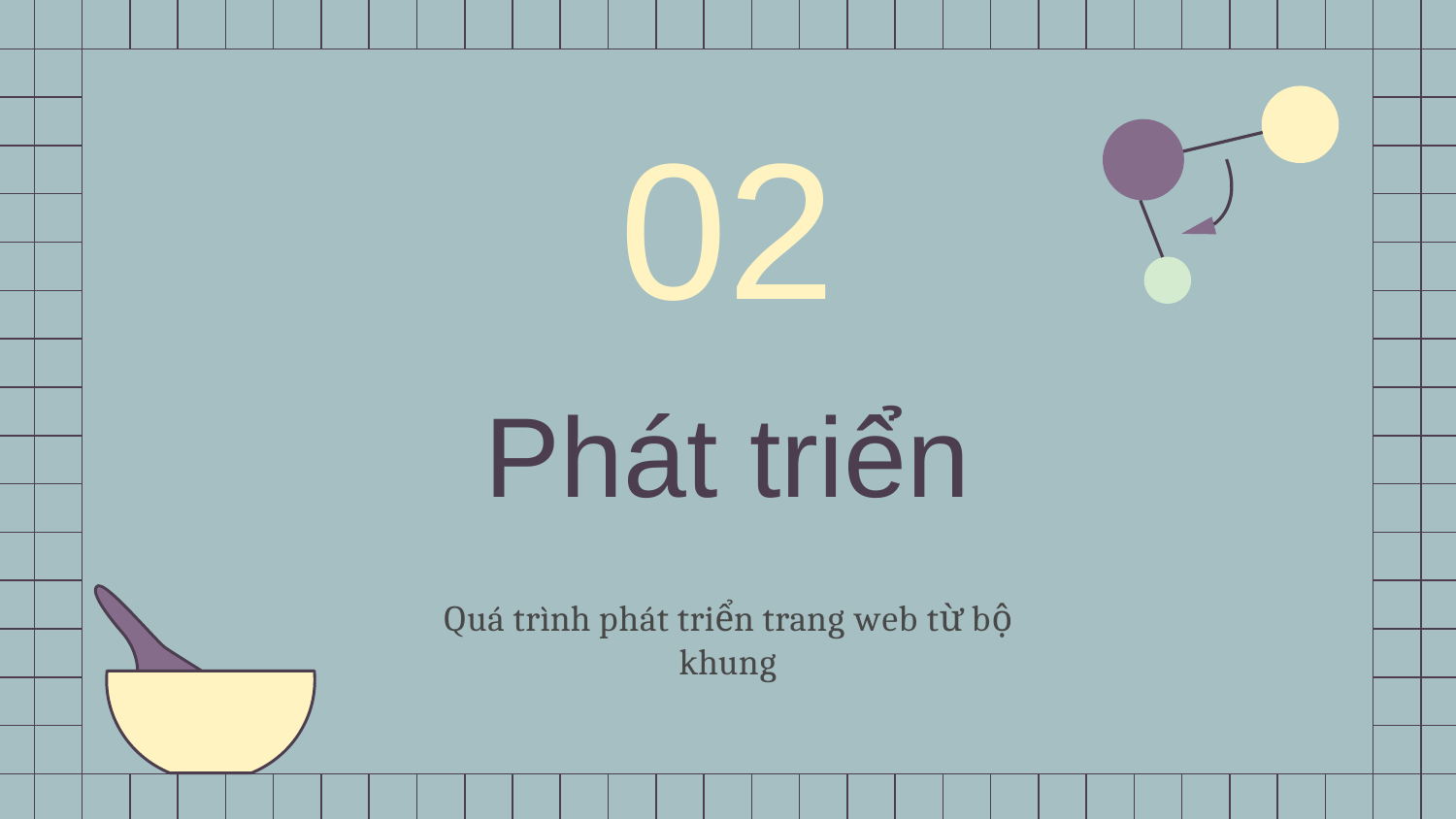

02
# Phát triển
Quá trình phát triển trang web từ bộ khung